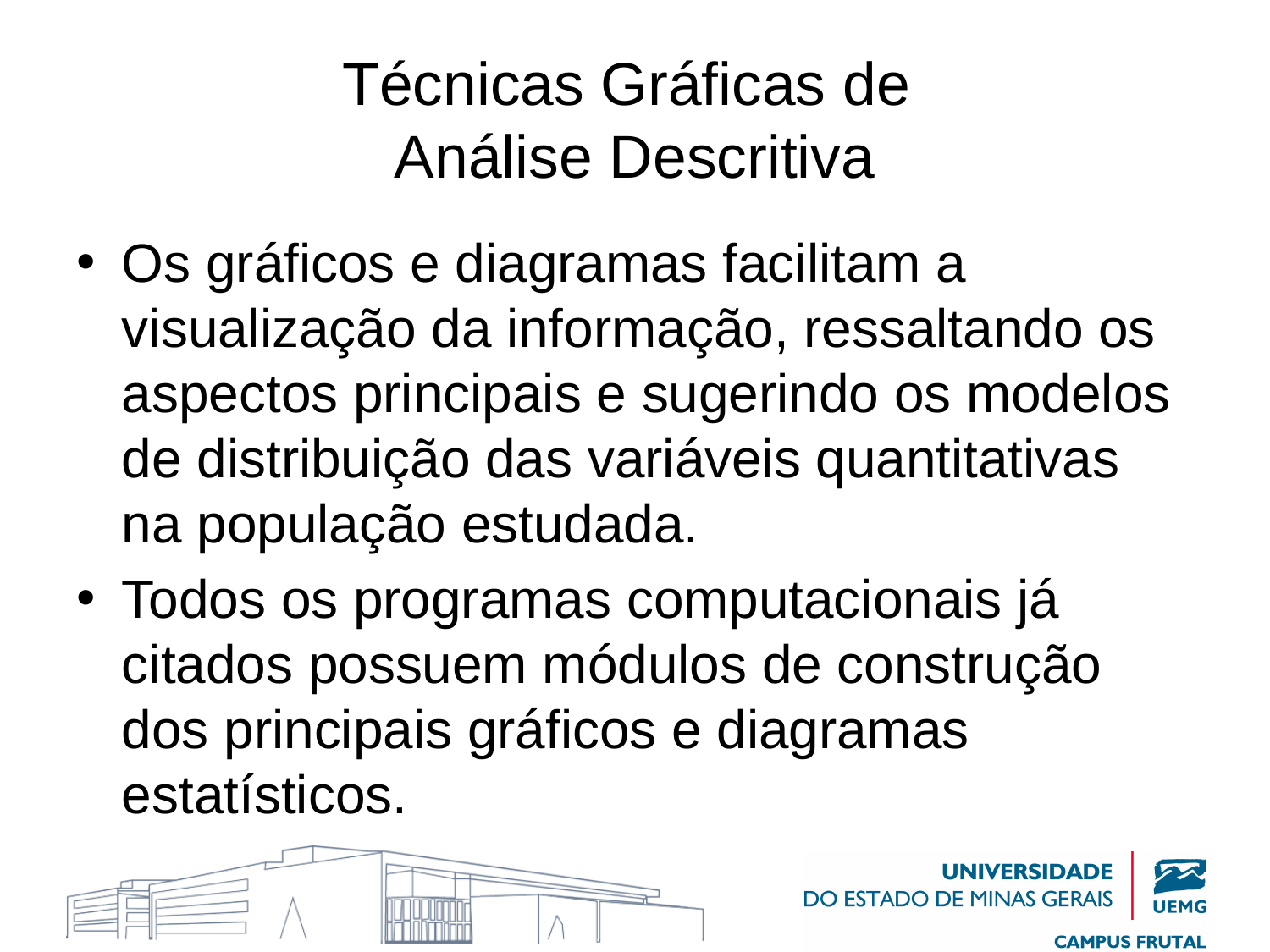

# Técnicas Gráficas de Análise Descritiva
Os gráficos e diagramas facilitam a visualização da informação, ressaltando os aspectos principais e sugerindo os modelos de distribuição das variáveis quantitativas na população estudada.
Todos os programas computacionais já citados possuem módulos de construção dos principais gráficos e diagramas estatísticos.